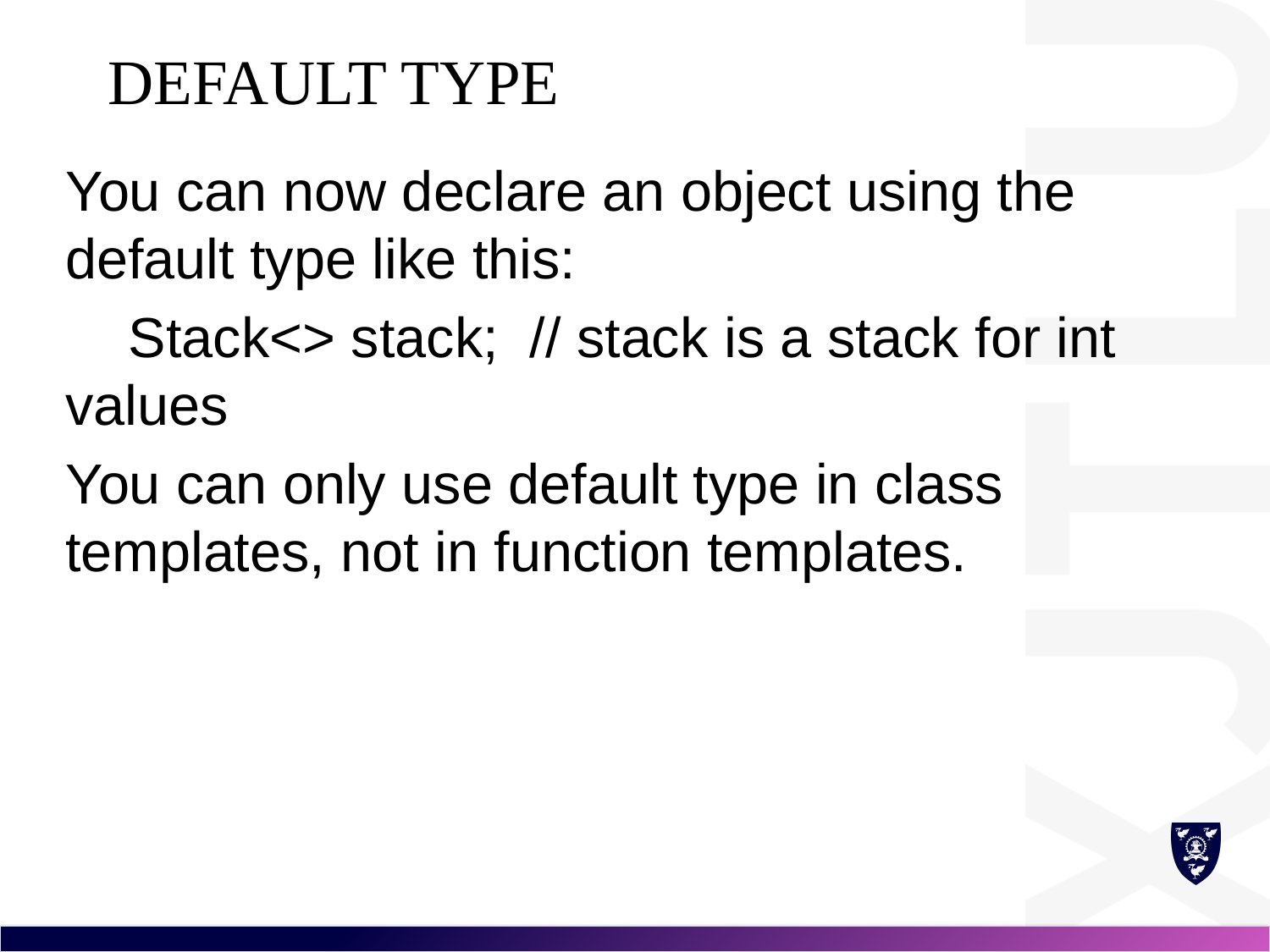

# default type
You can now declare an object using the default type like this:
    Stack<> stack;  // stack is a stack for int values
You can only use default type in class templates, not in function templates.
21